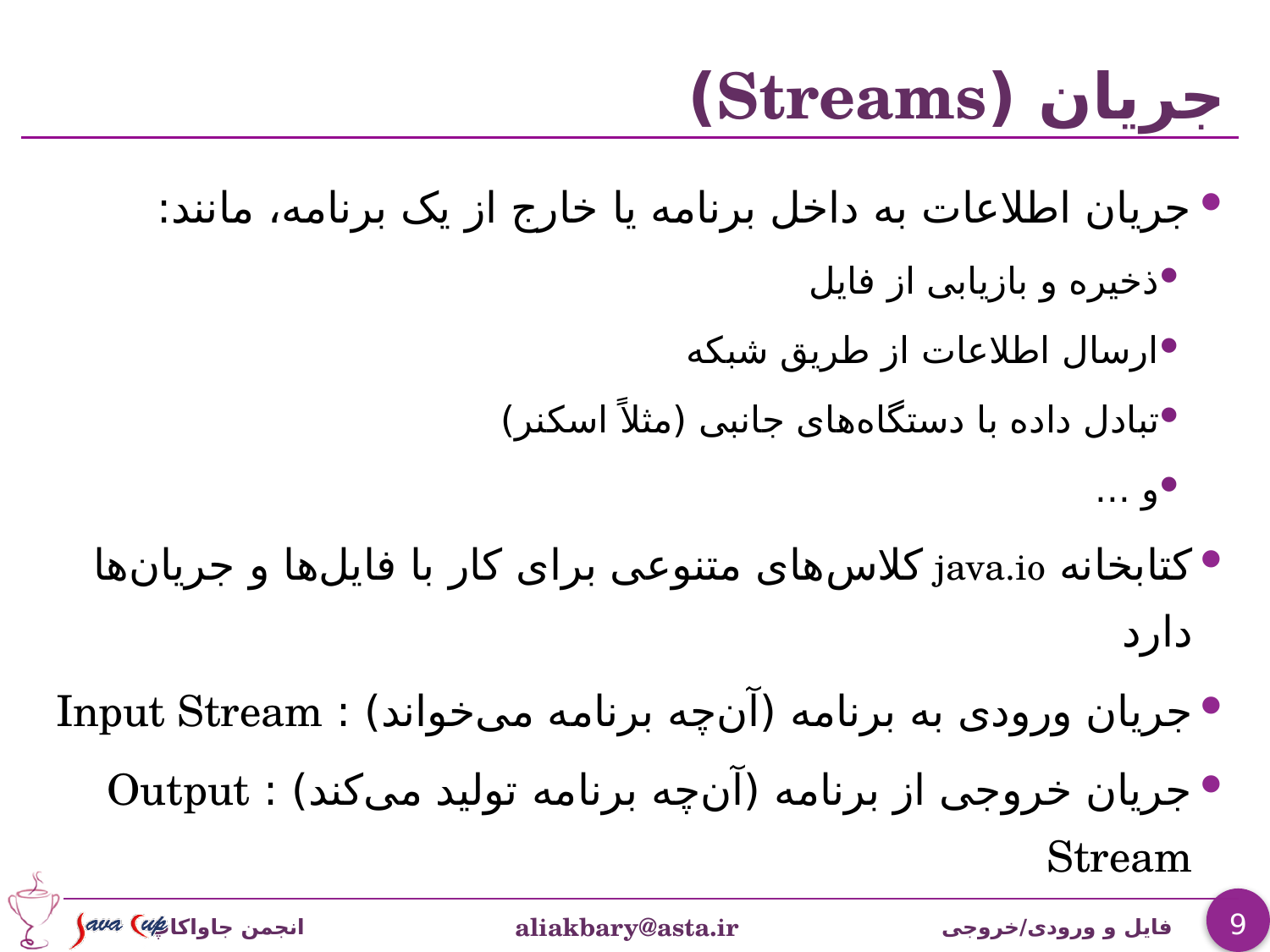

# جریان (Streams)
جریان اطلاعات به داخل برنامه یا خارج از یک برنامه، مانند:
ذخیره و بازیابی از فایل
ارسال اطلاعات از طریق شبکه
تبادل داده با دستگاه‌های جانبی (مثلاً اسکنر)
و ...
کتابخانه java.io کلاس‌های متنوعی برای کار با فایل‌ها و جریان‌ها دارد
جریان ورودی به برنامه (آن‌چه برنامه می‌خواند) : Input Stream
جریان خروجی از برنامه (آن‌چه برنامه تولید می‌کند) : Output Stream